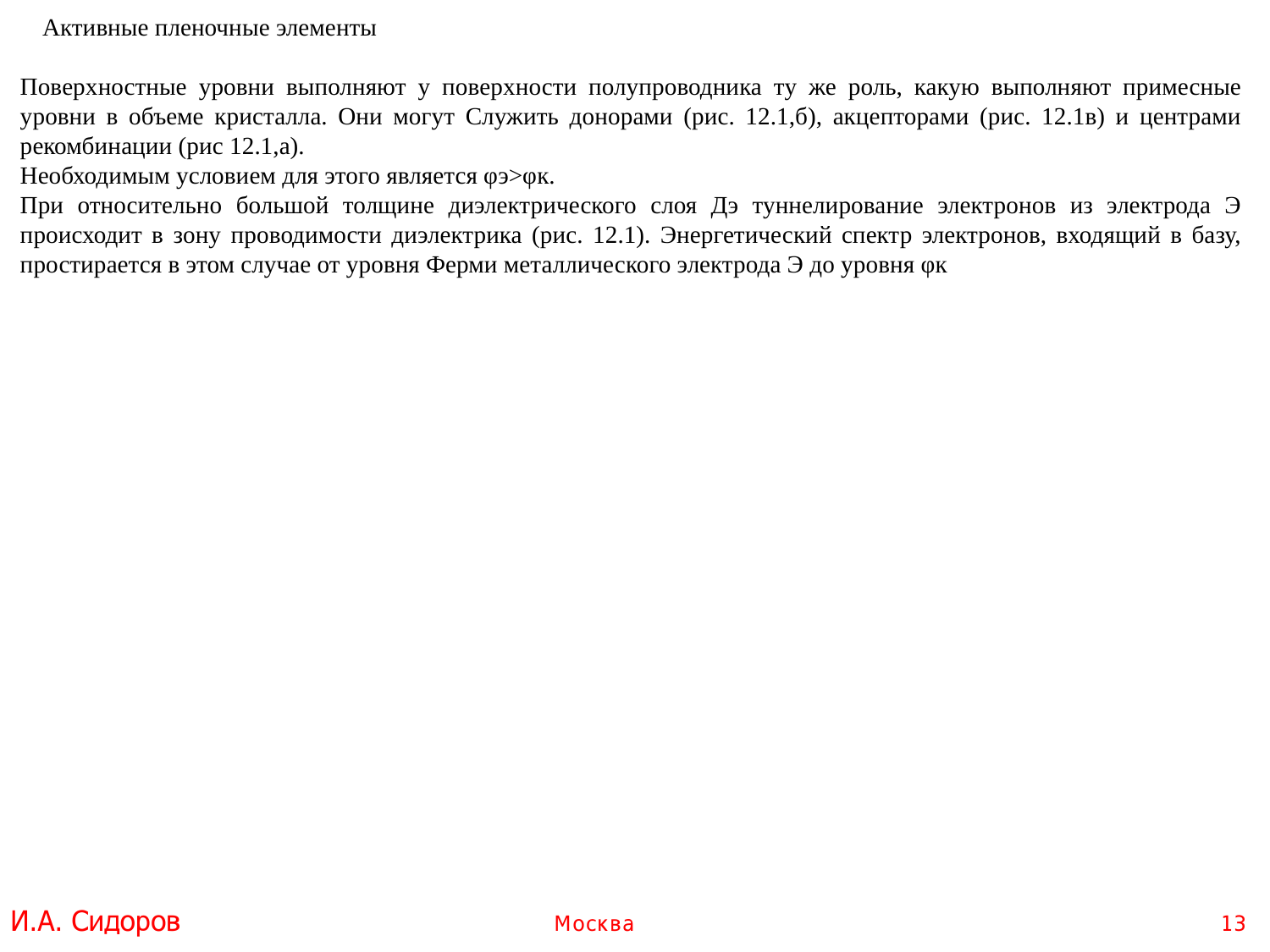

Активные пленочные элементы
Поверхностные уровни выполняют у поверхности полупроводника ту же роль, какую выполняют примесные уровни в объеме кристалла. Они могут Служить донорами (рис. 12.1,б), акцепторами (рис. 12.1в) и центрами рекомбинации (рис 12.1,а).
Необходимым условием для этого является φэ>φк.
При относительно большой толщине диэлектрического слоя Дэ туннелирование электронов из электрода Э происходит в зону проводимости диэлектрика (рис. 12.1). Энергетический спектр электронов, входящий в базу, простирается в этом случае от уровня Ферми металлического электрода Э до уровня φк

И.А. Сидоров                                           Москва   				           13